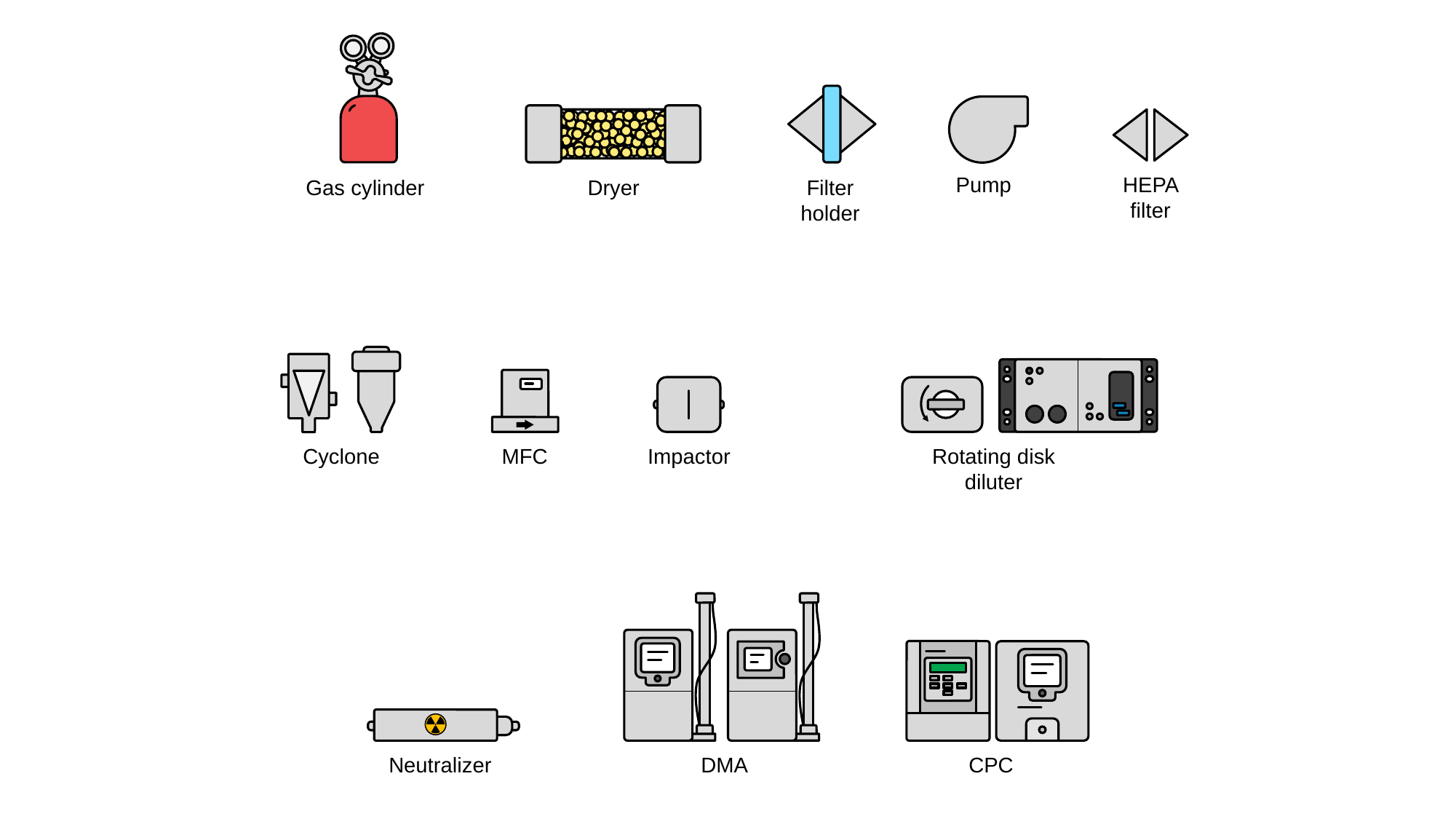

Pump
HEPA filter
Gas cylinder
Dryer
Filter holder

Cyclone
MFC
Impactor
Rotating disk diluter

Neutralizer
DMA
CPC